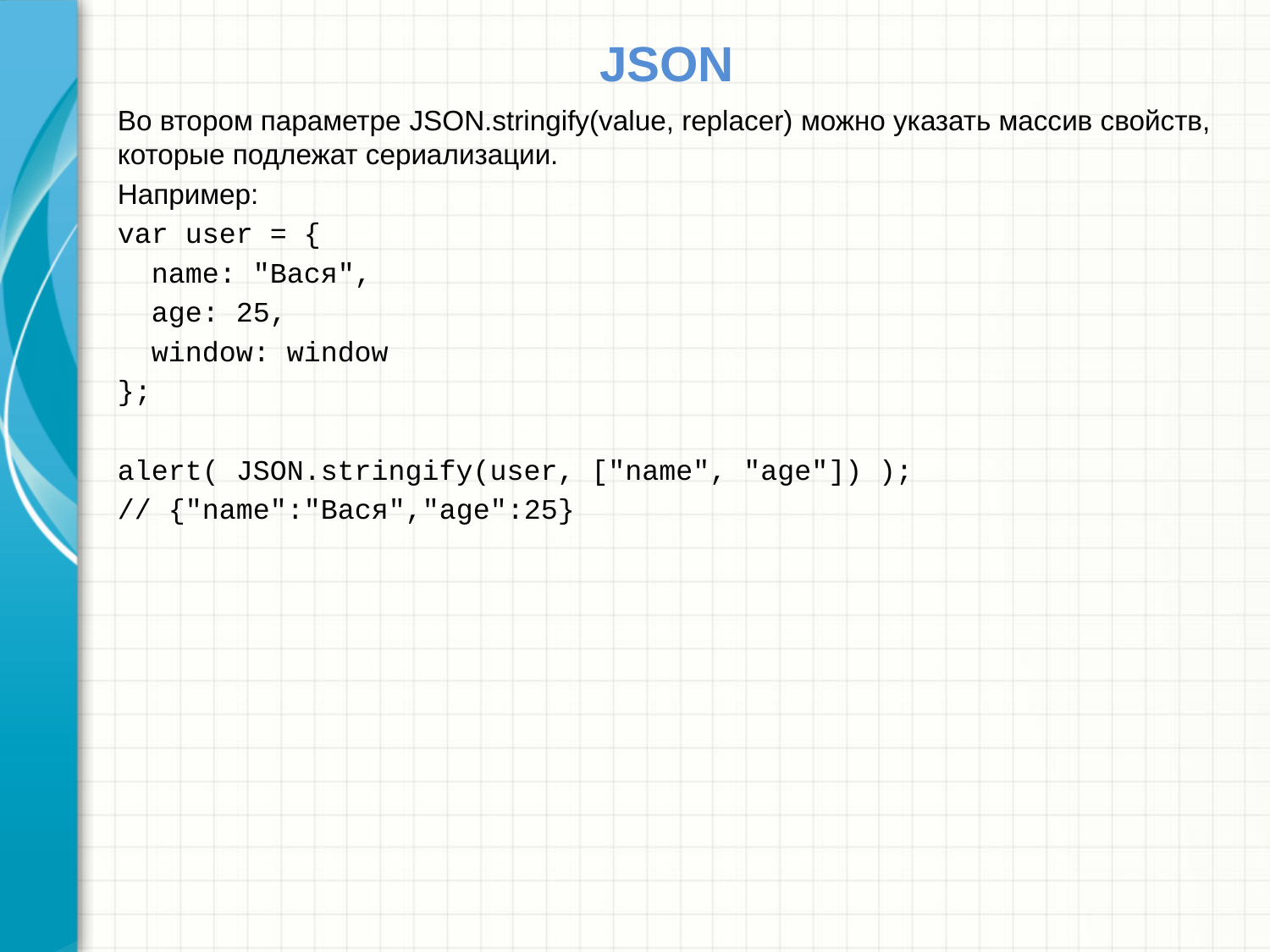

# JSON
Во втором параметре JSON.stringify(value, replacer) можно указать массив свойств, которые подлежат сериализации.
Например:
var user = {
  name: "Вася",
  age: 25,
  window: window
};

alert( JSON.stringify(user, ["name", "age"]) );
// {"name":"Вася","age":25}